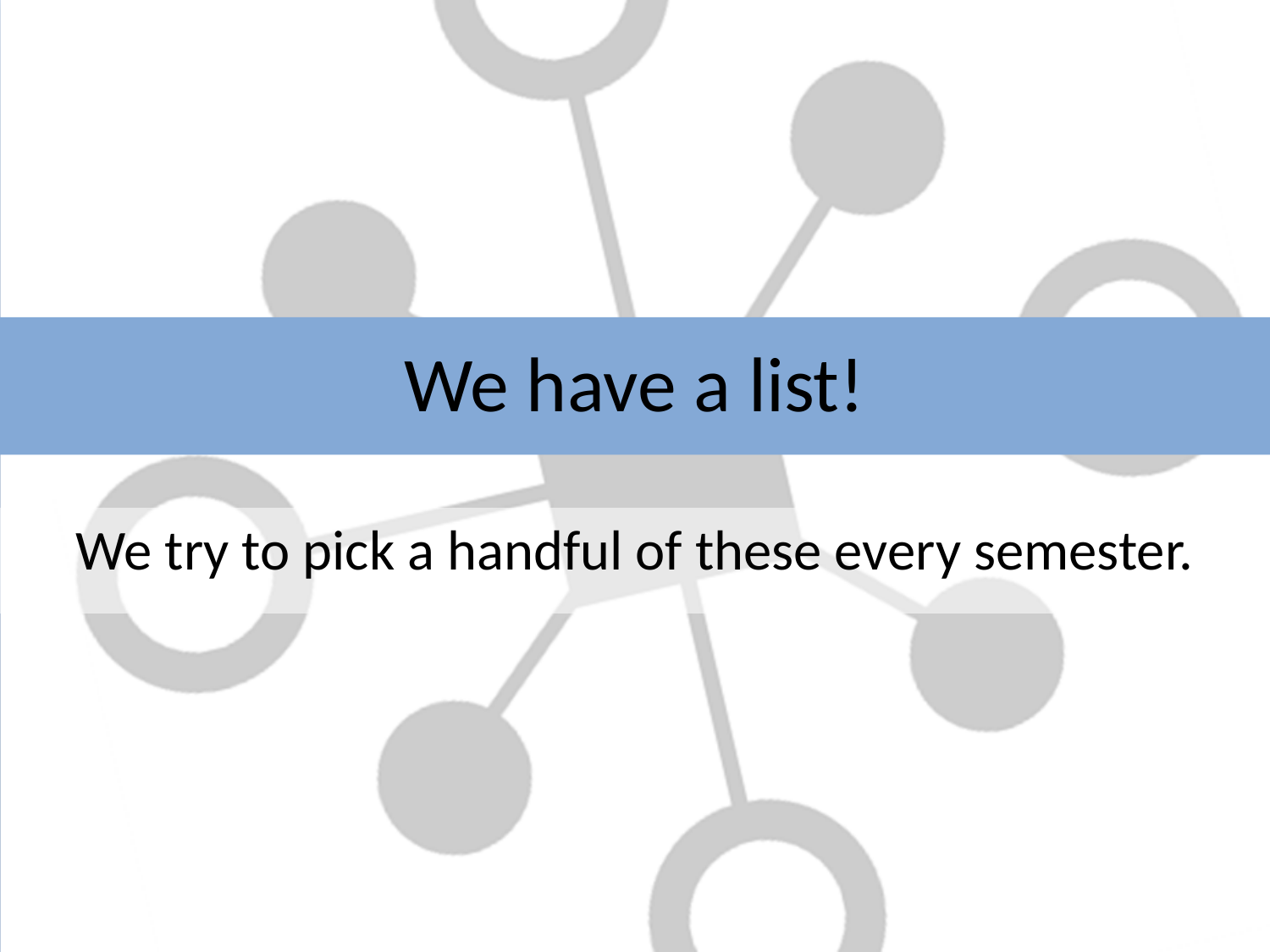

We have a list!
We try to pick a handful of these every semester.